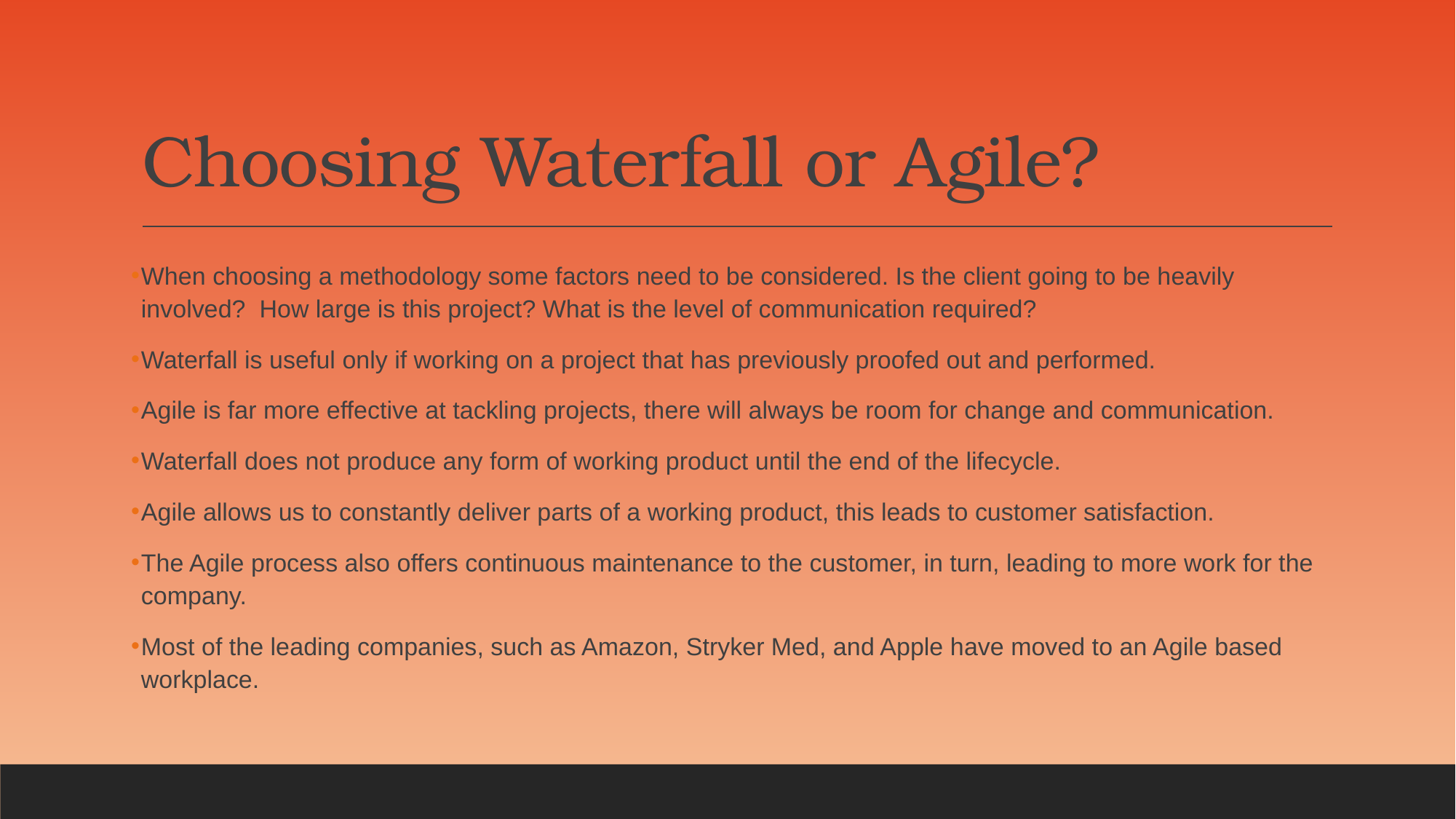

# Choosing Waterfall or Agile?
When choosing a methodology some factors need to be considered. Is the client going to be heavily involved?  How large is this project? What is the level of communication required?
Waterfall is useful only if working on a project that has previously proofed out and performed.
Agile is far more effective at tackling projects, there will always be room for change and communication.
Waterfall does not produce any form of working product until the end of the lifecycle.
Agile allows us to constantly deliver parts of a working product, this leads to customer satisfaction.
The Agile process also offers continuous maintenance to the customer, in turn, leading to more work for the company.
Most of the leading companies, such as Amazon, Stryker Med, and Apple have moved to an Agile based workplace.